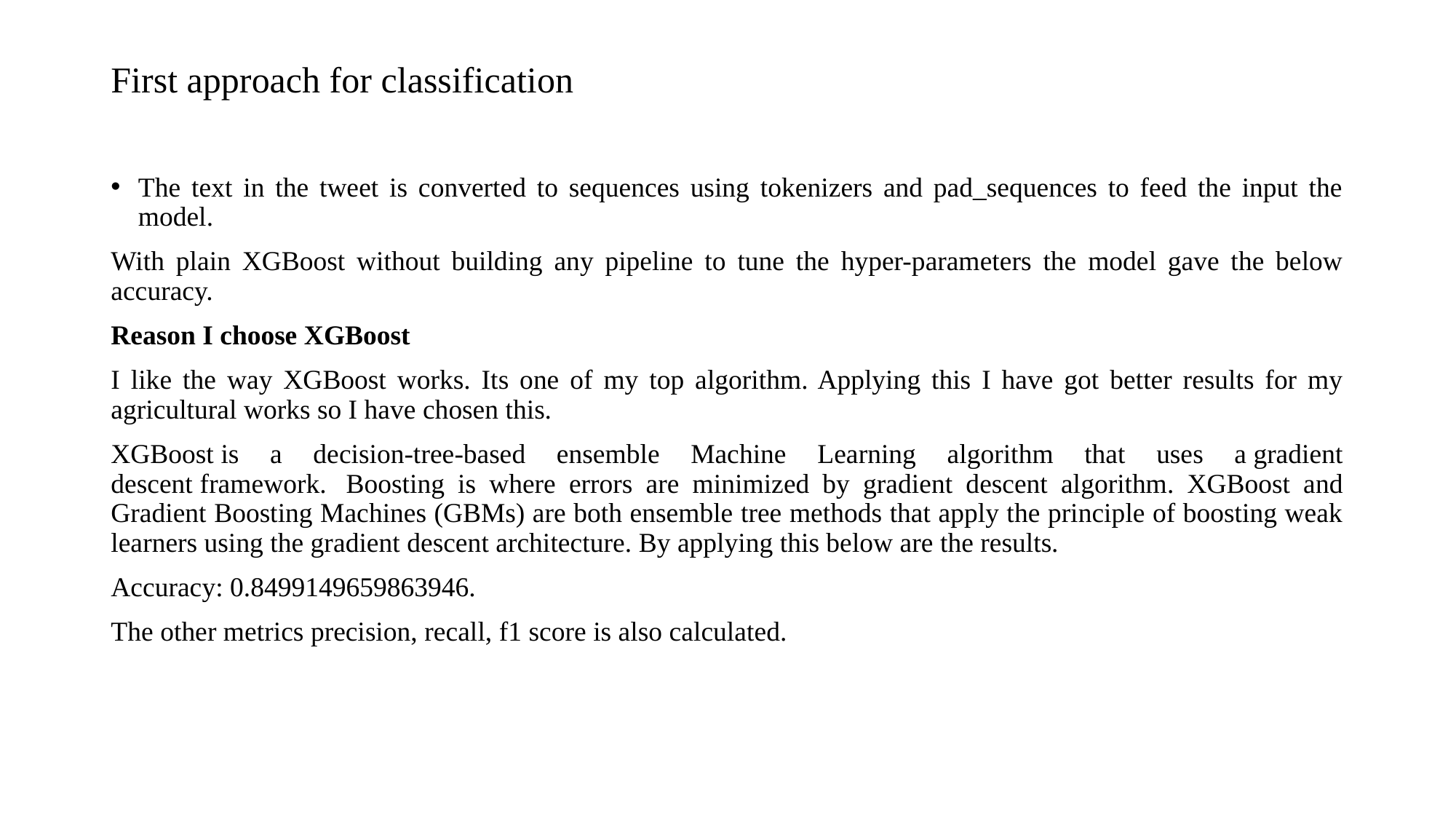

# First approach for classification
The text in the tweet is converted to sequences using tokenizers and pad_sequences to feed the input the model.
With plain XGBoost without building any pipeline to tune the hyper-parameters the model gave the below accuracy.
Reason I choose XGBoost
I like the way XGBoost works. Its one of my top algorithm. Applying this I have got better results for my agricultural works so I have chosen this.
XGBoost is a decision-tree-based ensemble Machine Learning algorithm that uses a gradient descent framework.  Boosting is where errors are minimized by gradient descent algorithm. XGBoost and Gradient Boosting Machines (GBMs) are both ensemble tree methods that apply the principle of boosting weak learners using the gradient descent architecture. By applying this below are the results.
Accuracy: 0.8499149659863946.
The other metrics precision, recall, f1 score is also calculated.